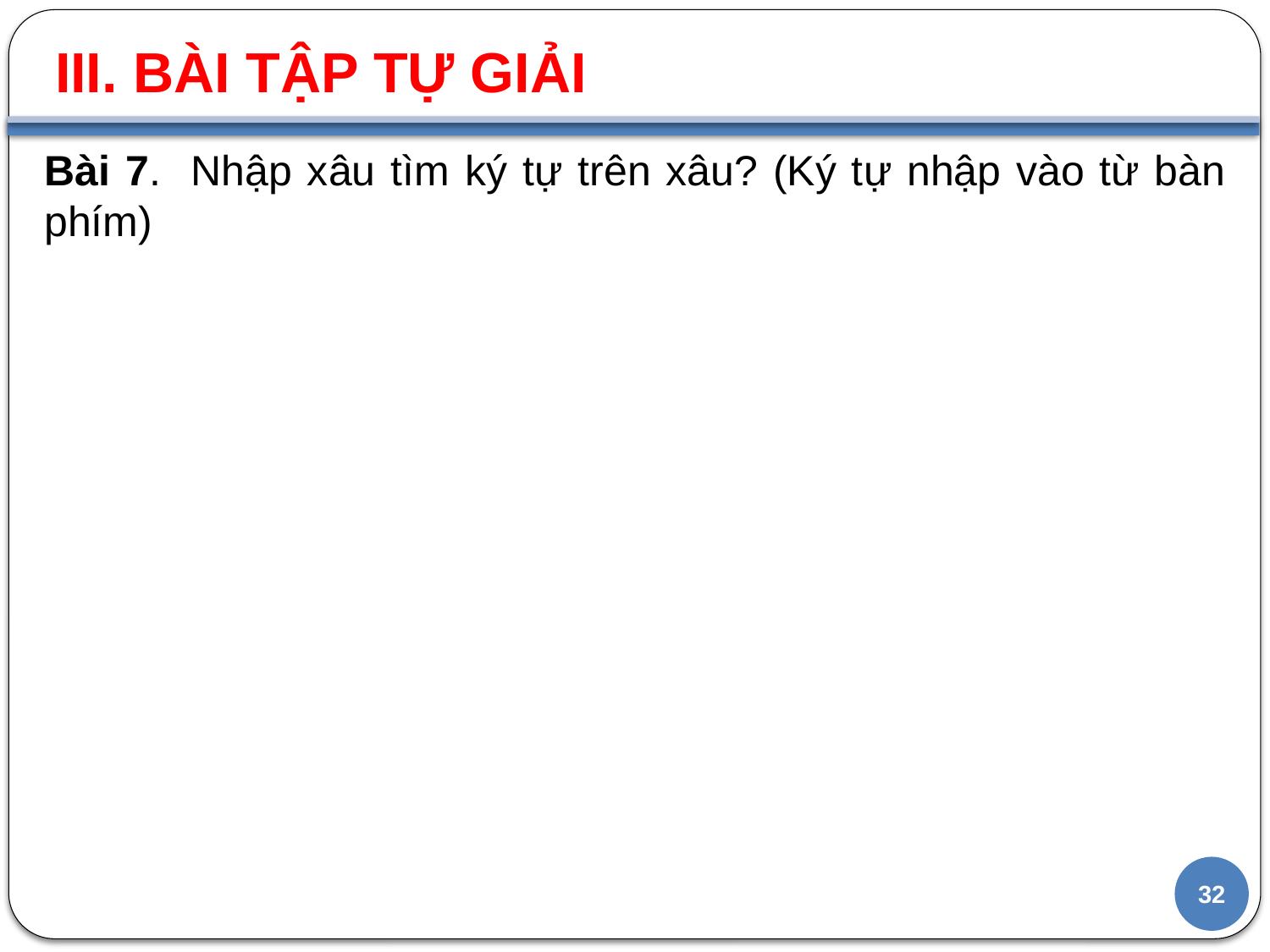

# III. BÀI TẬP TỰ GIẢI
Bài 7.  Nhập xâu tìm ký tự trên xâu? (Ký tự nhập vào từ bàn phím)

32